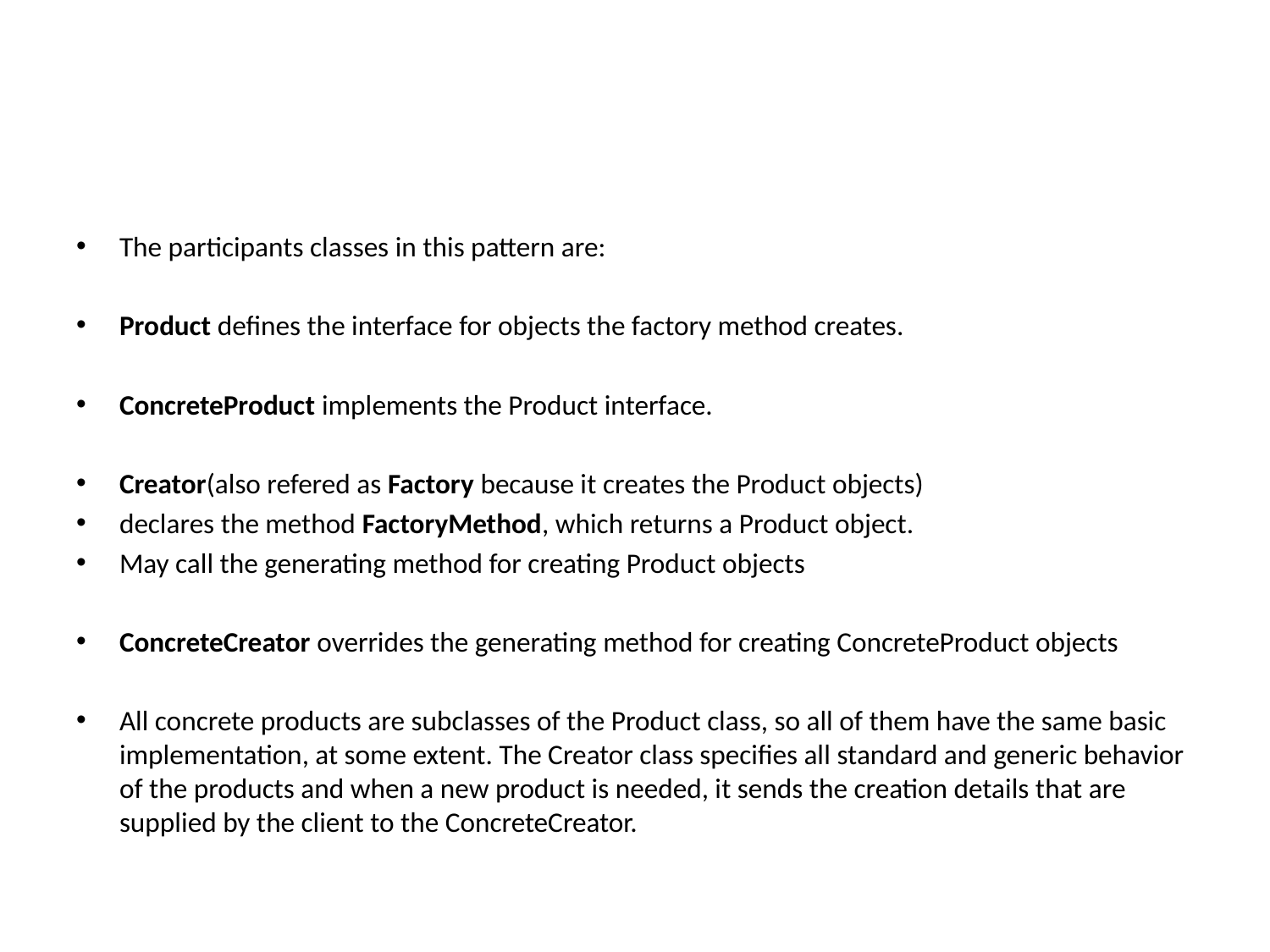

#
The participants classes in this pattern are:

Product defines the interface for objects the factory method creates.

ConcreteProduct implements the Product interface.

Creator(also refered as Factory because it creates the Product objects)
declares the method FactoryMethod, which returns a Product object.
May call the generating method for creating Product objects

ConcreteCreator overrides the generating method for creating ConcreteProduct objects

All concrete products are subclasses of the Product class, so all of them have the same basic implementation, at some extent. The Creator class specifies all standard and generic behavior of the products and when a new product is needed, it sends the creation details that are supplied by the client to the ConcreteCreator.